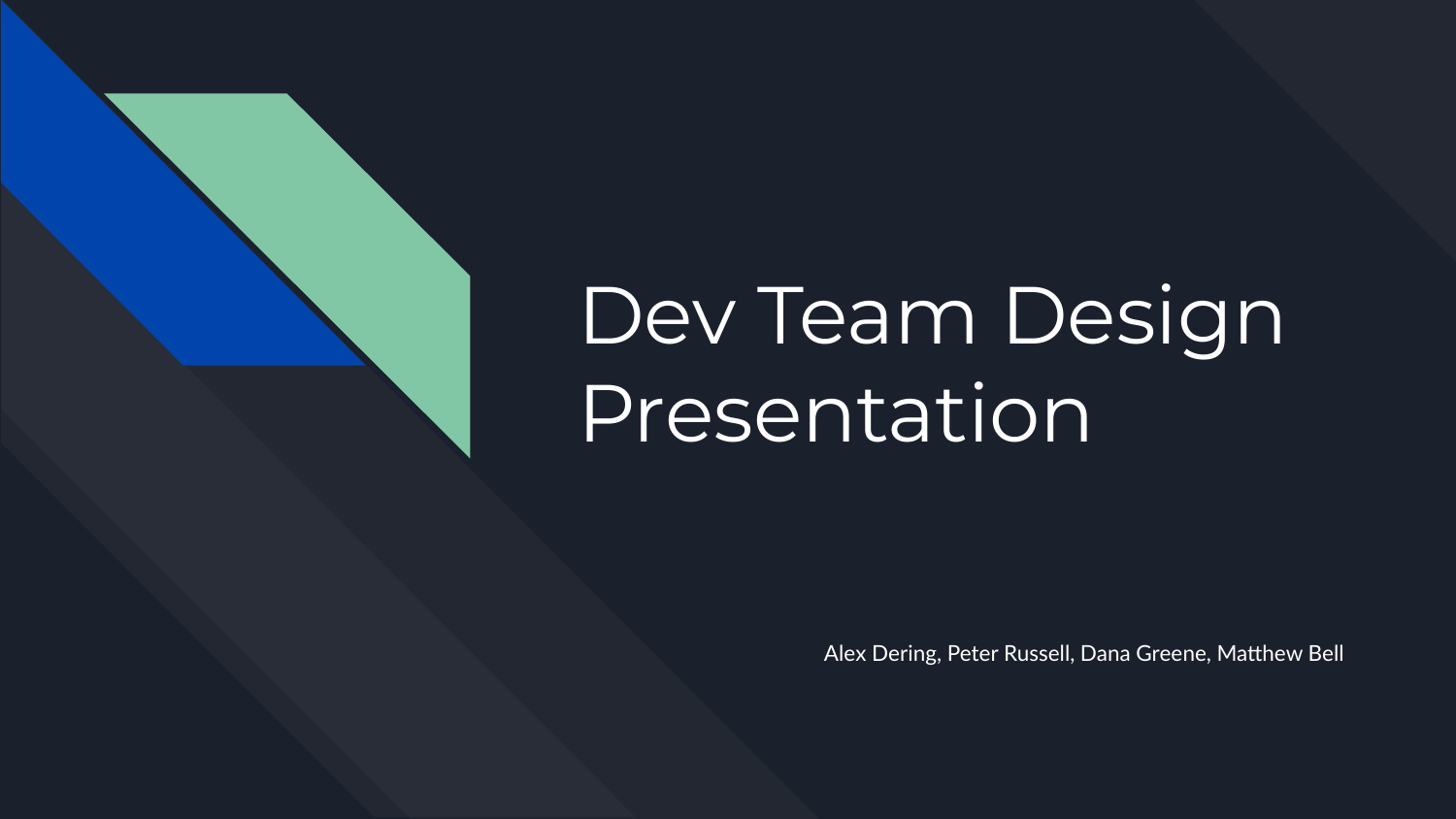

# Dev Team Design Presentation
Alex Dering, Peter Russell, Dana Greene, Matthew Bell